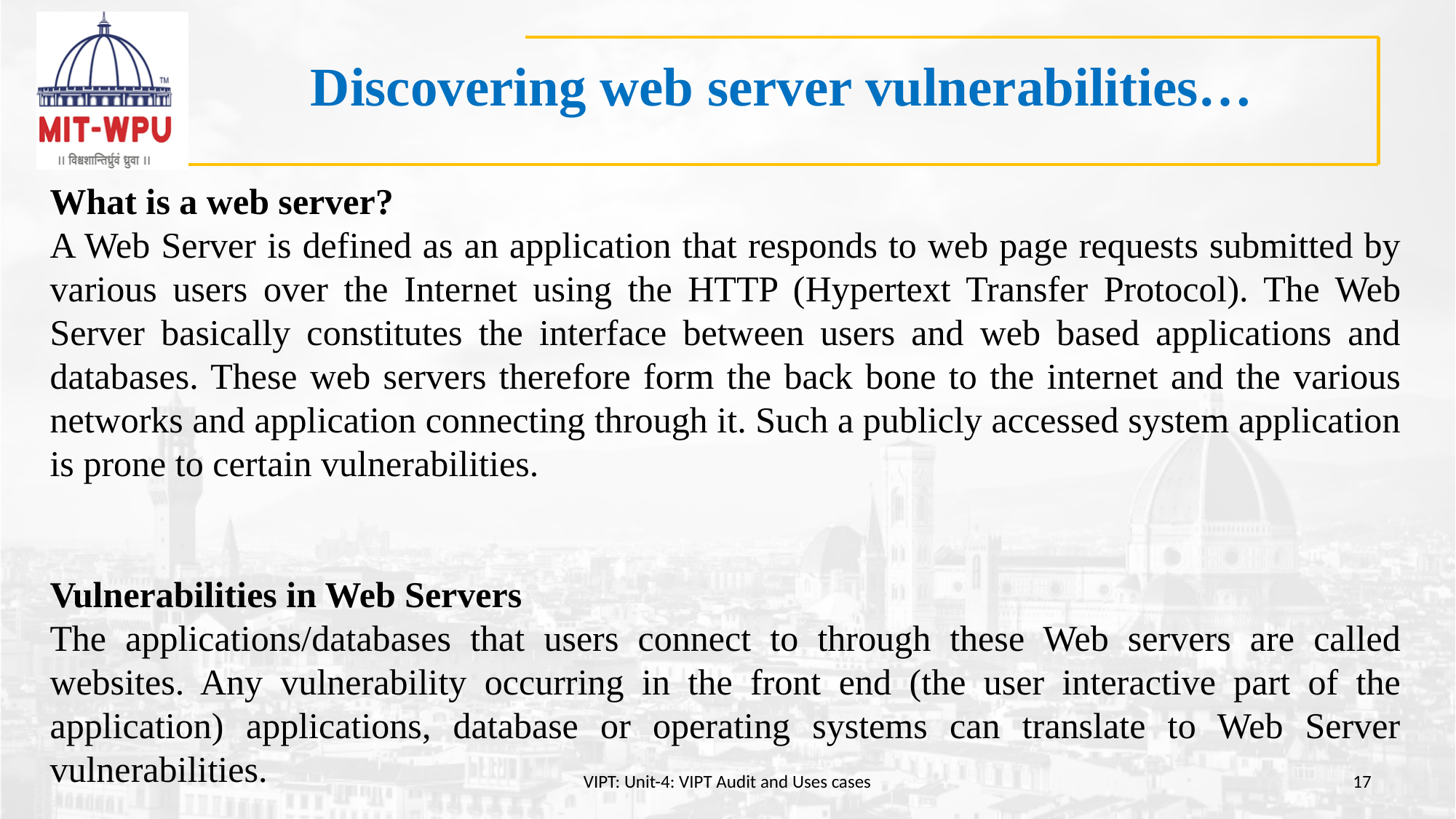

Discovering web server vulnerabilities…
What is a web server?
A Web Server is defined as an application that responds to web page requests submitted by various users over the Internet using the HTTP (Hypertext Transfer Protocol). The Web Server basically constitutes the interface between users and web based applications and databases. These web servers therefore form the back bone to the internet and the various networks and application connecting through it. Such a publicly accessed system application is prone to certain vulnerabilities.

Vulnerabilities in Web Servers
The applications/databases that users connect to through these Web servers are called websites. Any vulnerability occurring in the front end (the user interactive part of the application) applications, database or operating systems can translate to Web Server vulnerabilities.

VIPT: Unit-4: VIPT Audit and Uses cases
17